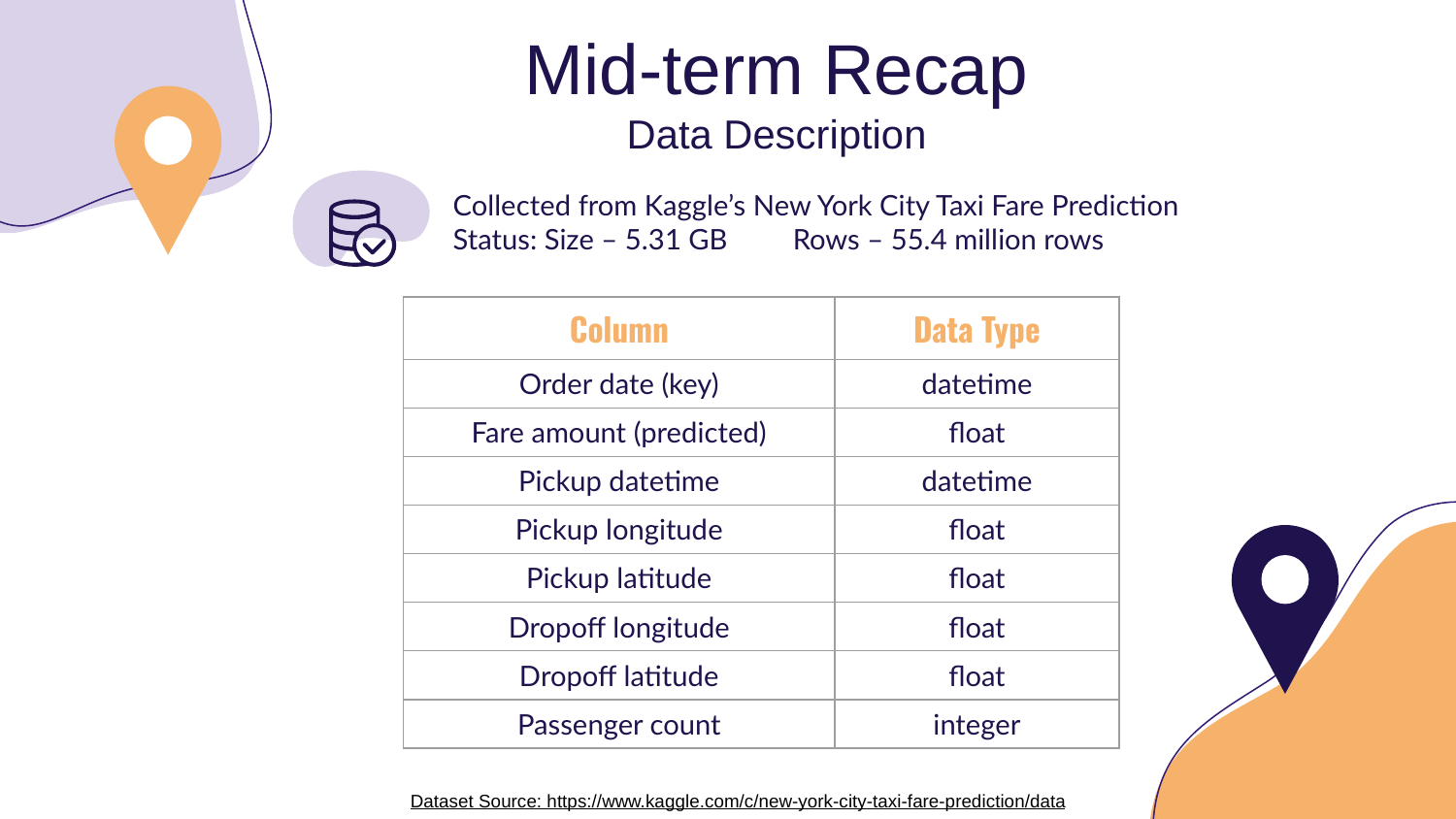

Mid-term Recap
Data Description

Collected from Kaggle’s New York City Taxi Fare Prediction
Status: Size – 5.31 GB         Rows – 55.4 million rows

| Column​ | Data Type​ |
| --- | --- |
| Order date (key)​ | datetime​ |
| Fare amount (predicted)​ | float​ |
| Pickup datetime​ | datetime​ |
| Pickup longitude​ | float​ |
| Pickup latitude​ | float​ |
| Dropoff longitude​ | float​ |
| Dropoff latitude​ | float​ |
| Passenger count​ | integer​ |

Dataset Source: https://www.kaggle.com/c/new-york-city-taxi-fare-prediction/data​